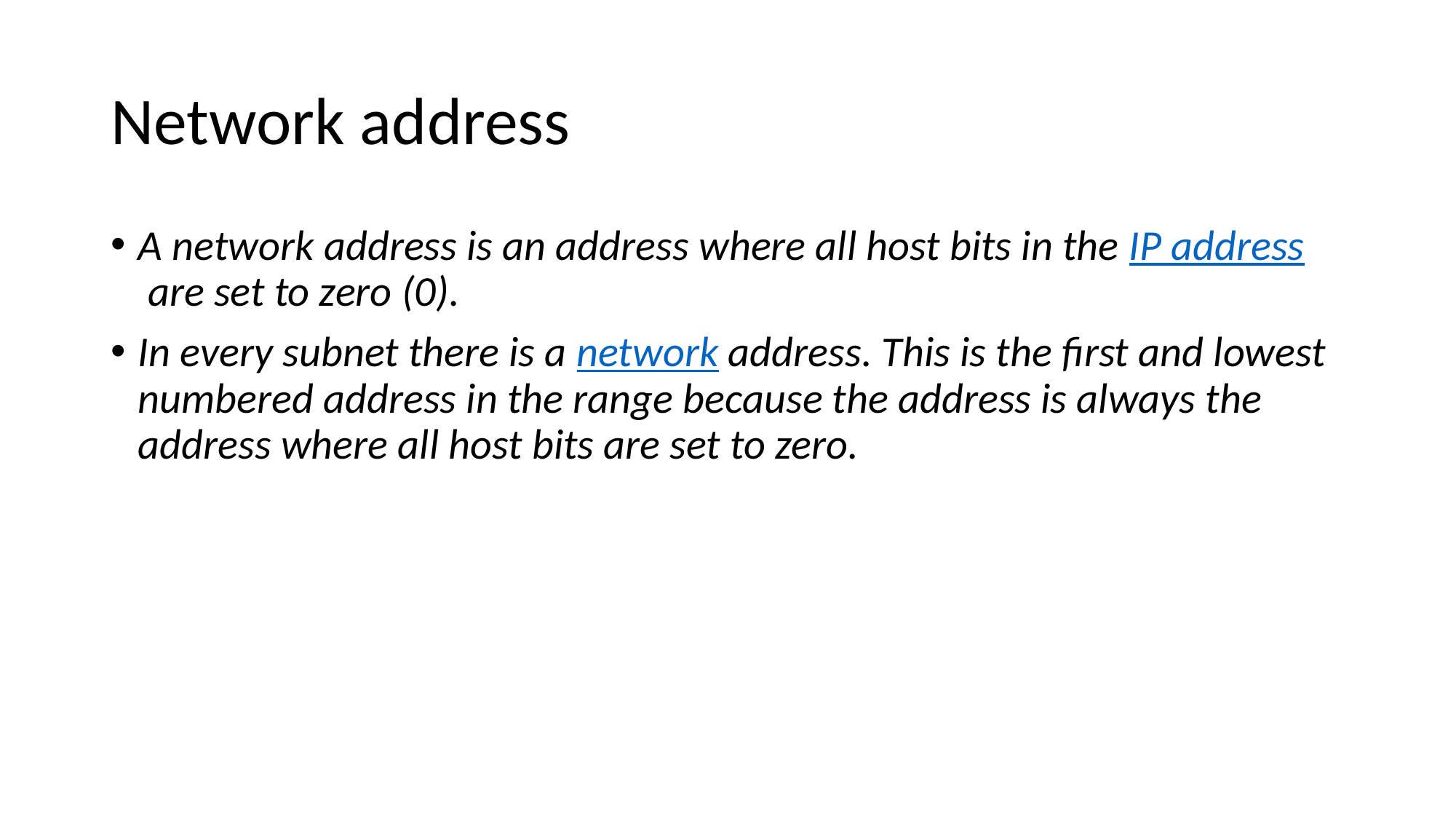

# Network address
A network address is an address where all host bits in the IP address are set to zero (0).
In every subnet there is a network address. This is the first and lowest numbered address in the range because the address is always the address where all host bits are set to zero.